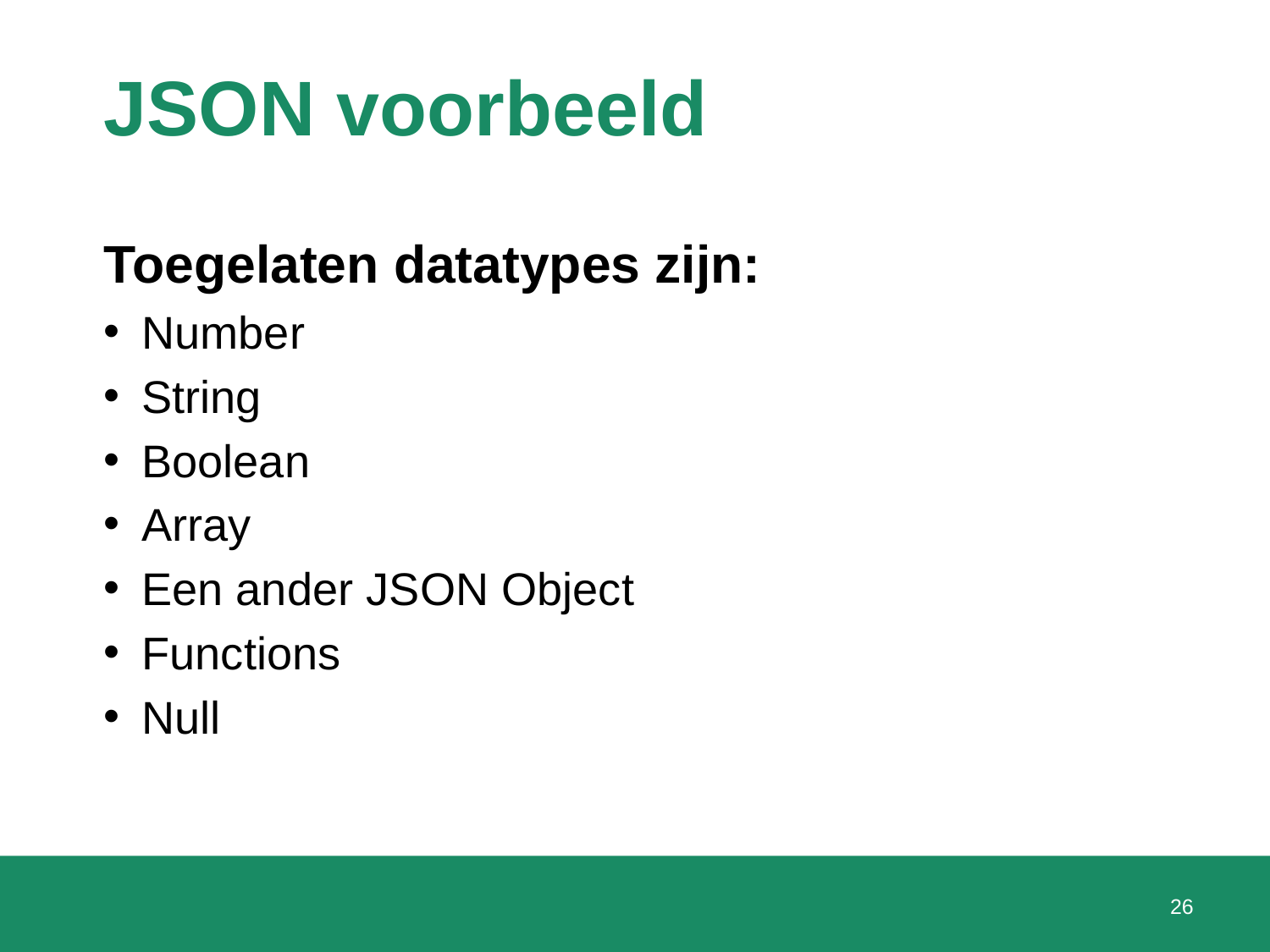

# JSON voorbeeld
Toegelaten datatypes zijn:
Number
String
Boolean
Array
Een ander JSON Object
Functions
Null

26